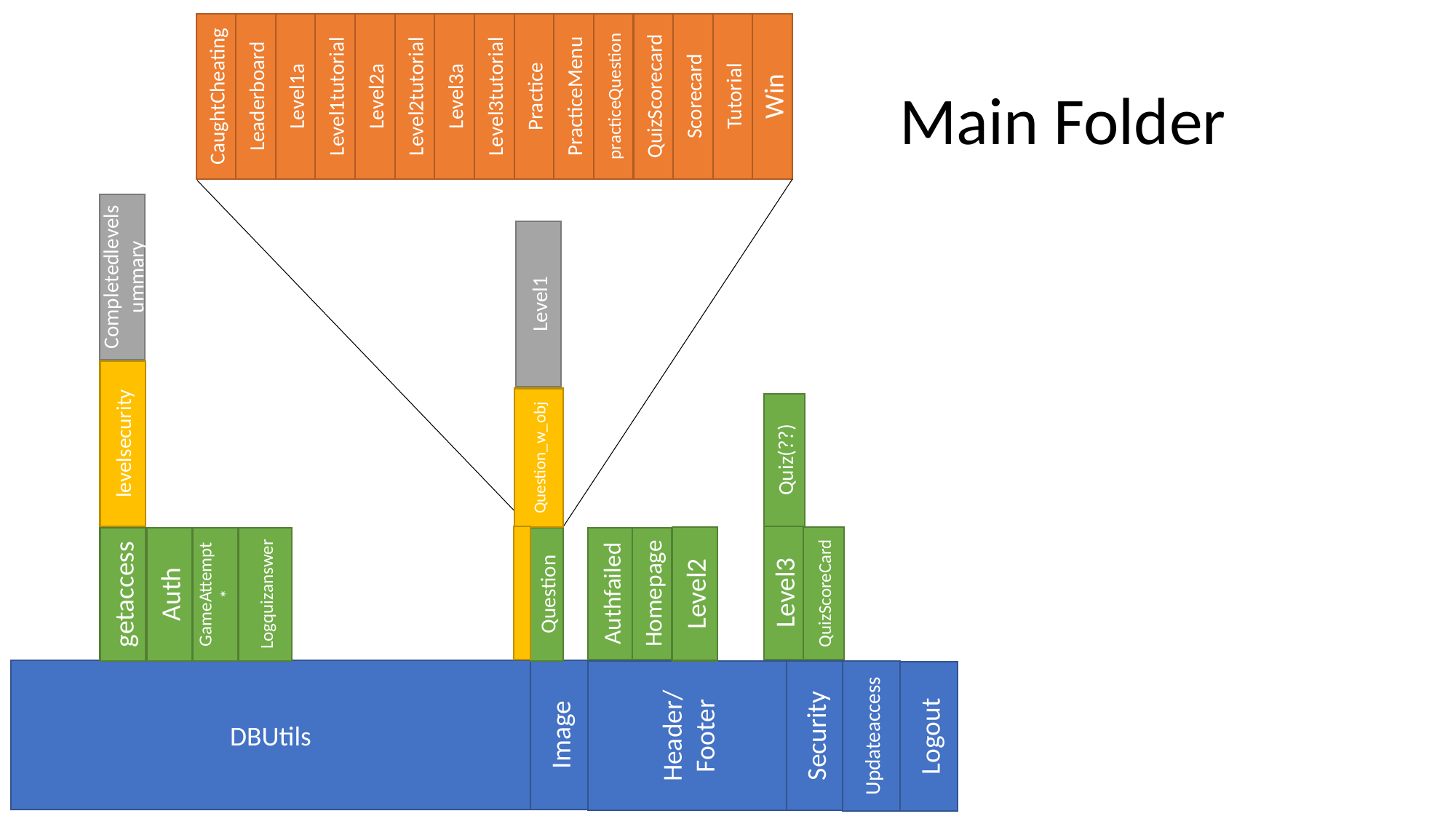

# Main Folder
Level3tutorial
Win
CaughtCheating
Level2tutorial
Level3a
Practice
Leaderboard
PracticeMenu
practiceQuestion
QuizScorecard
Scorecard
Tutorial
Level1a
Level1tutorial
Level2a
Completedlevelsummary
Level1
levelsecurity
Question_w_obj
Quiz(??)
Logquizanswer
Authfailed
Level2
GameAttempt*
getaccess
Auth
Level3
QuizScoreCard
Homepage
Question

Header/
Footer
DBUtils
Image
Security
Updateaccess
Logout